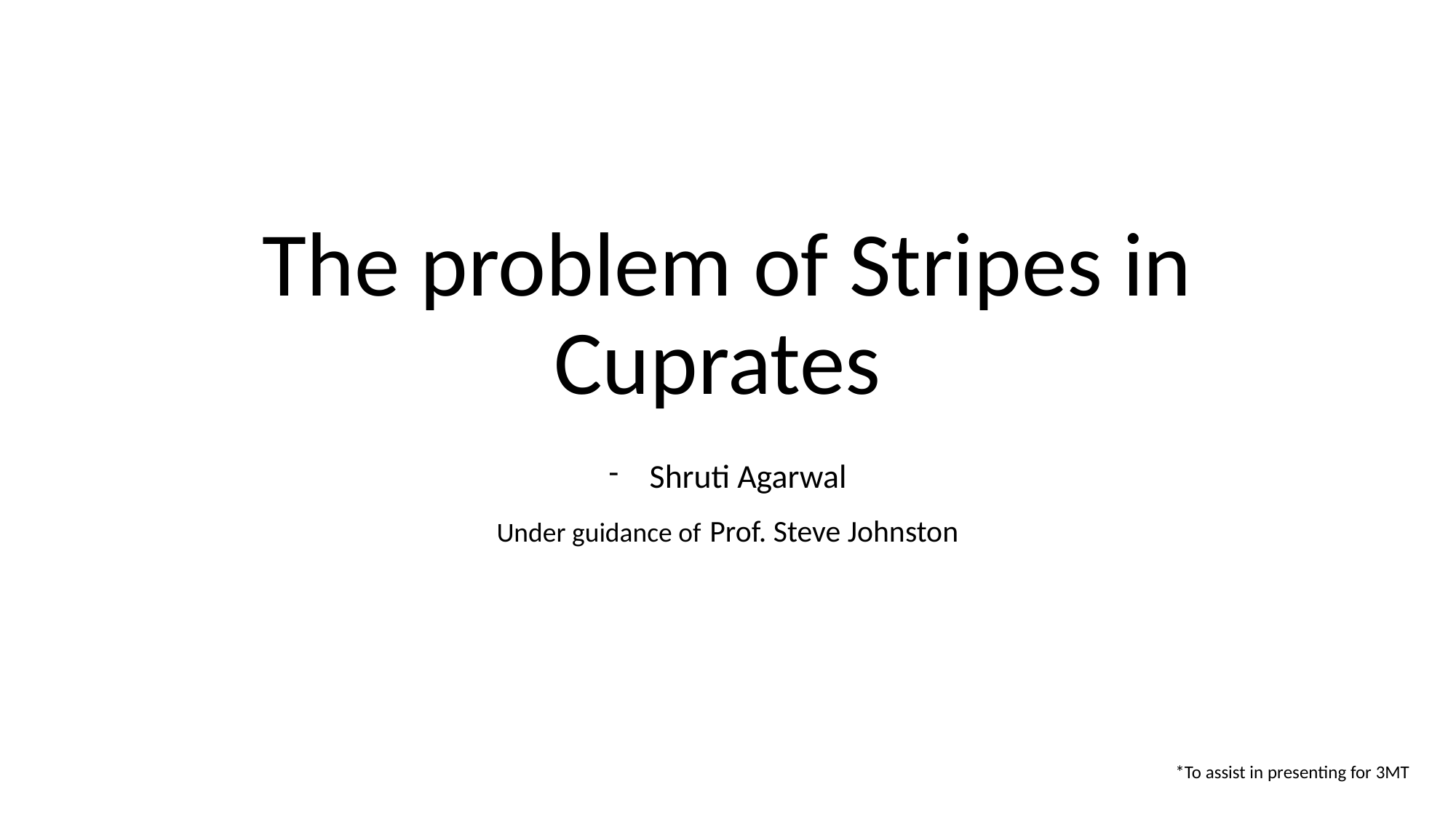

# The problem of Stripes in Cuprates
Shruti Agarwal
Under guidance of Prof. Steve Johnston
*To assist in presenting for 3MT